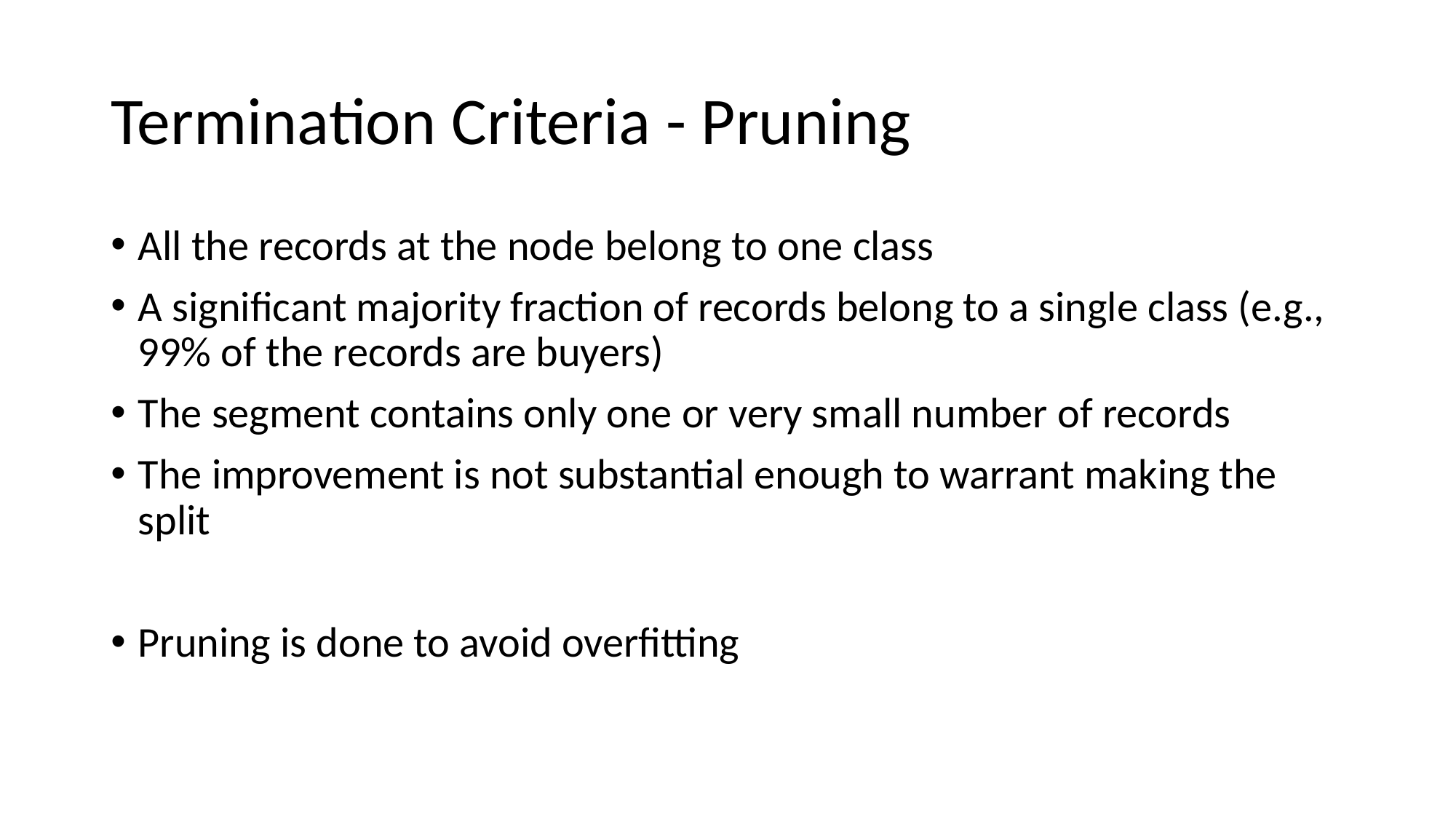

# Termination Criteria - Pruning
All the records at the node belong to one class
A significant majority fraction of records belong to a single class (e.g., 99% of the records are buyers)
The segment contains only one or very small number of records
The improvement is not substantial enough to warrant making the split

Pruning is done to avoid overfitting